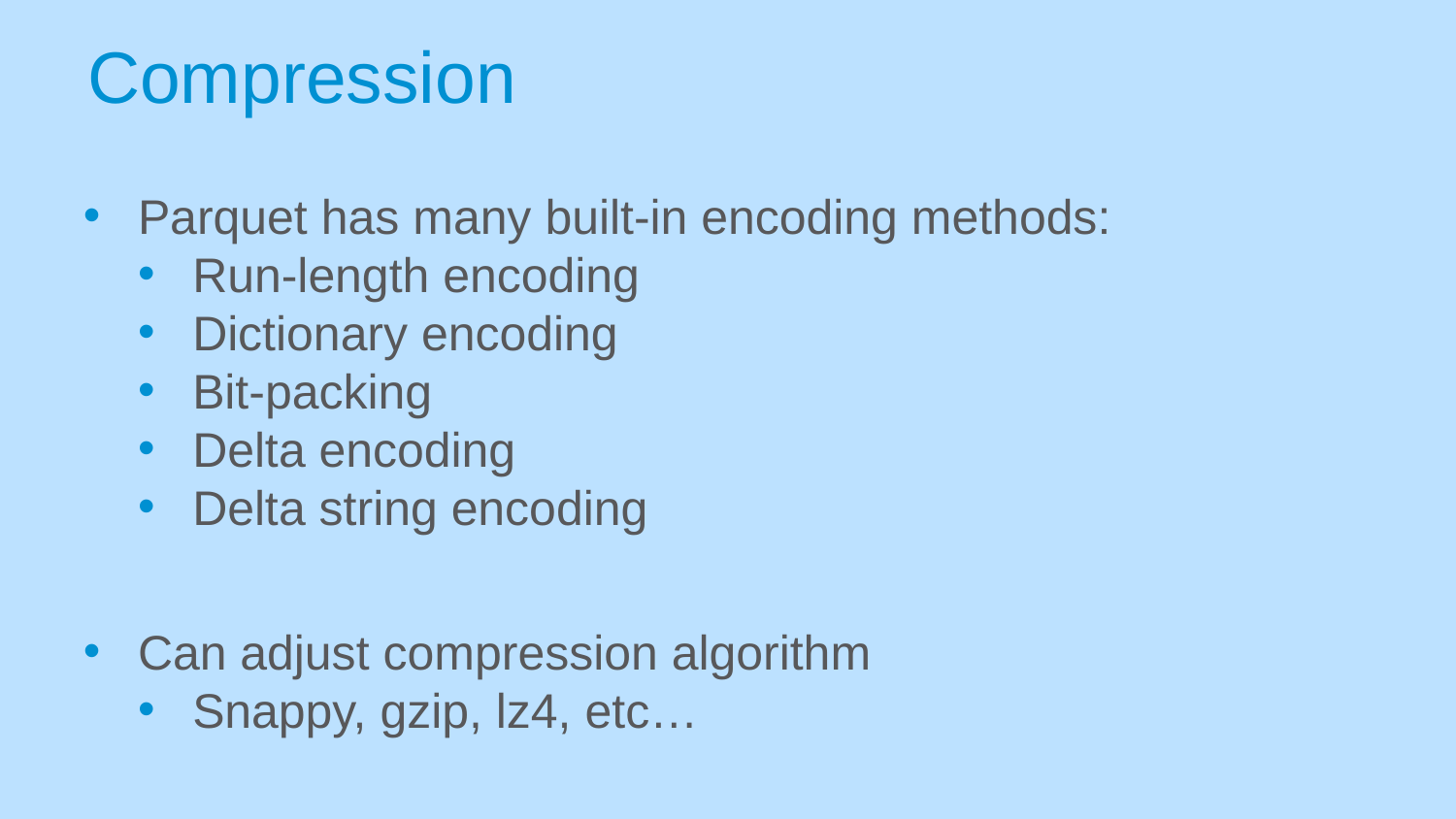

# Compression
Parquet has many built-in encoding methods:
Run-length encoding
Dictionary encoding
Bit-packing
Delta encoding
Delta string encoding

Can adjust compression algorithm
Snappy, gzip, lz4, etc…